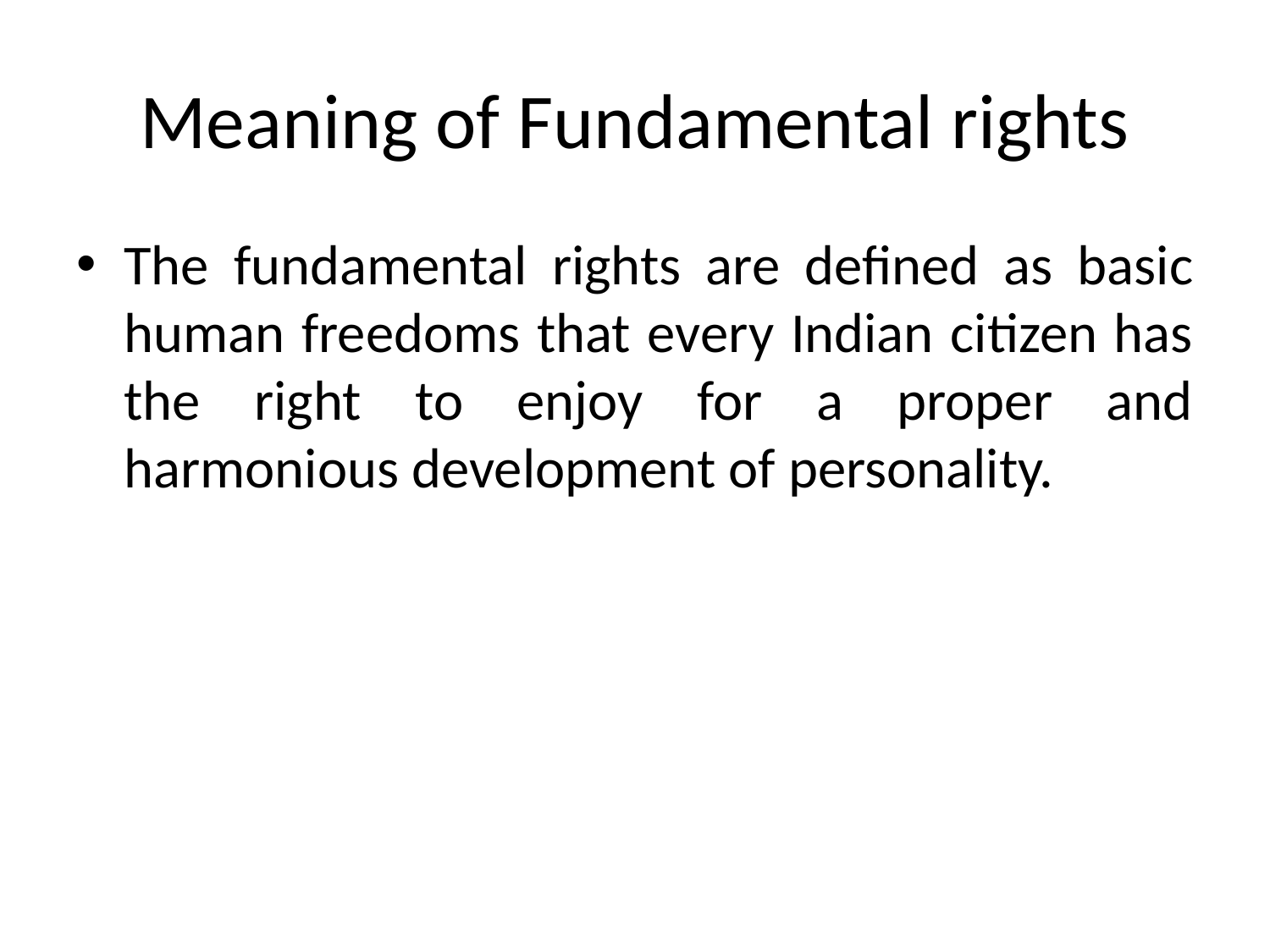

# Meaning of Fundamental rights
The fundamental rights are defined as basic human freedoms that every Indian citizen has the right to enjoy for a proper and harmonious development of personality.